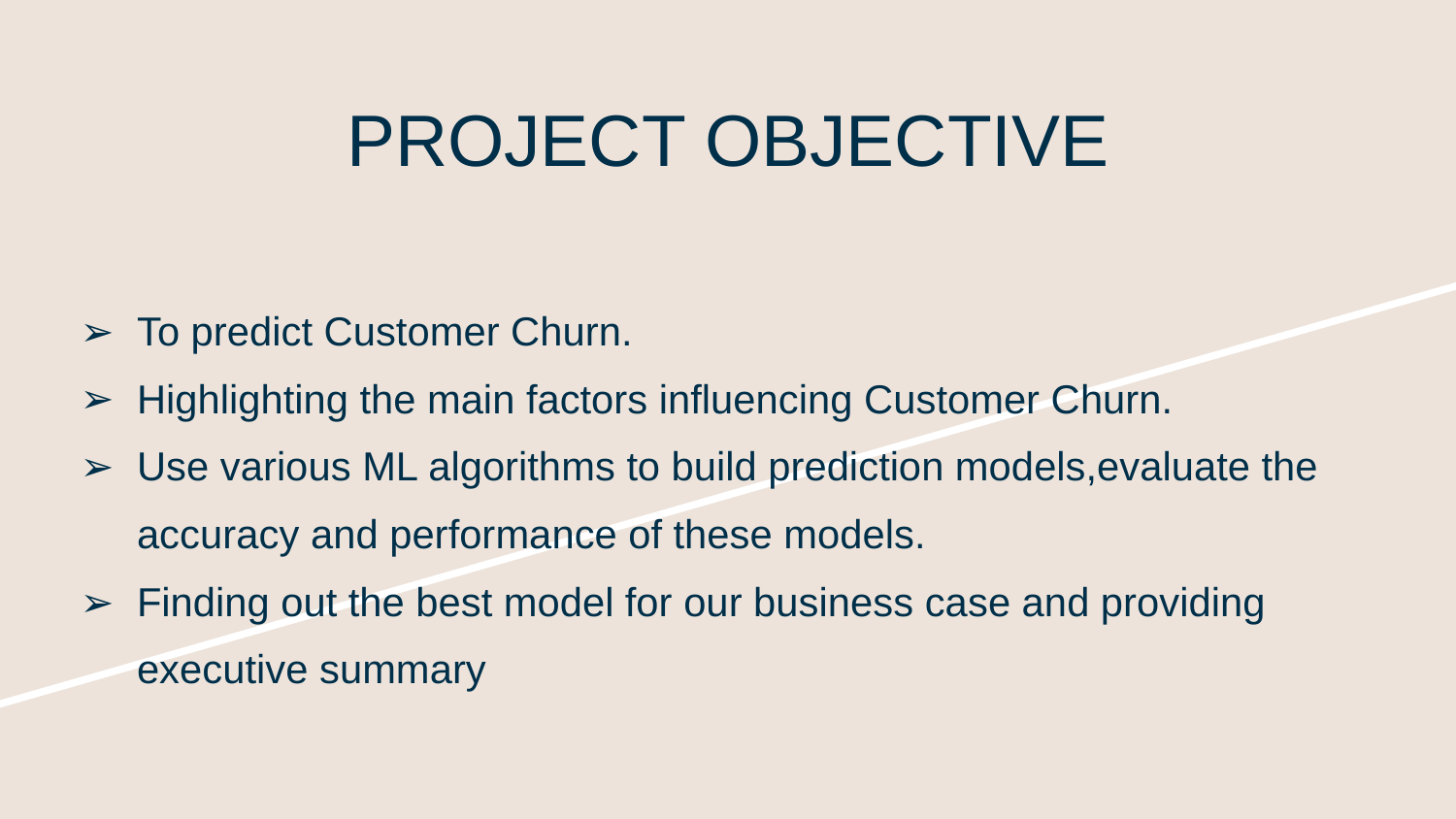

# PROJECT OBJECTIVE
To predict Customer Churn.
Highlighting the main factors influencing Customer Churn.
Use various ML algorithms to build prediction models,evaluate the accuracy and performance of these models.
Finding out the best model for our business case and providing executive summary